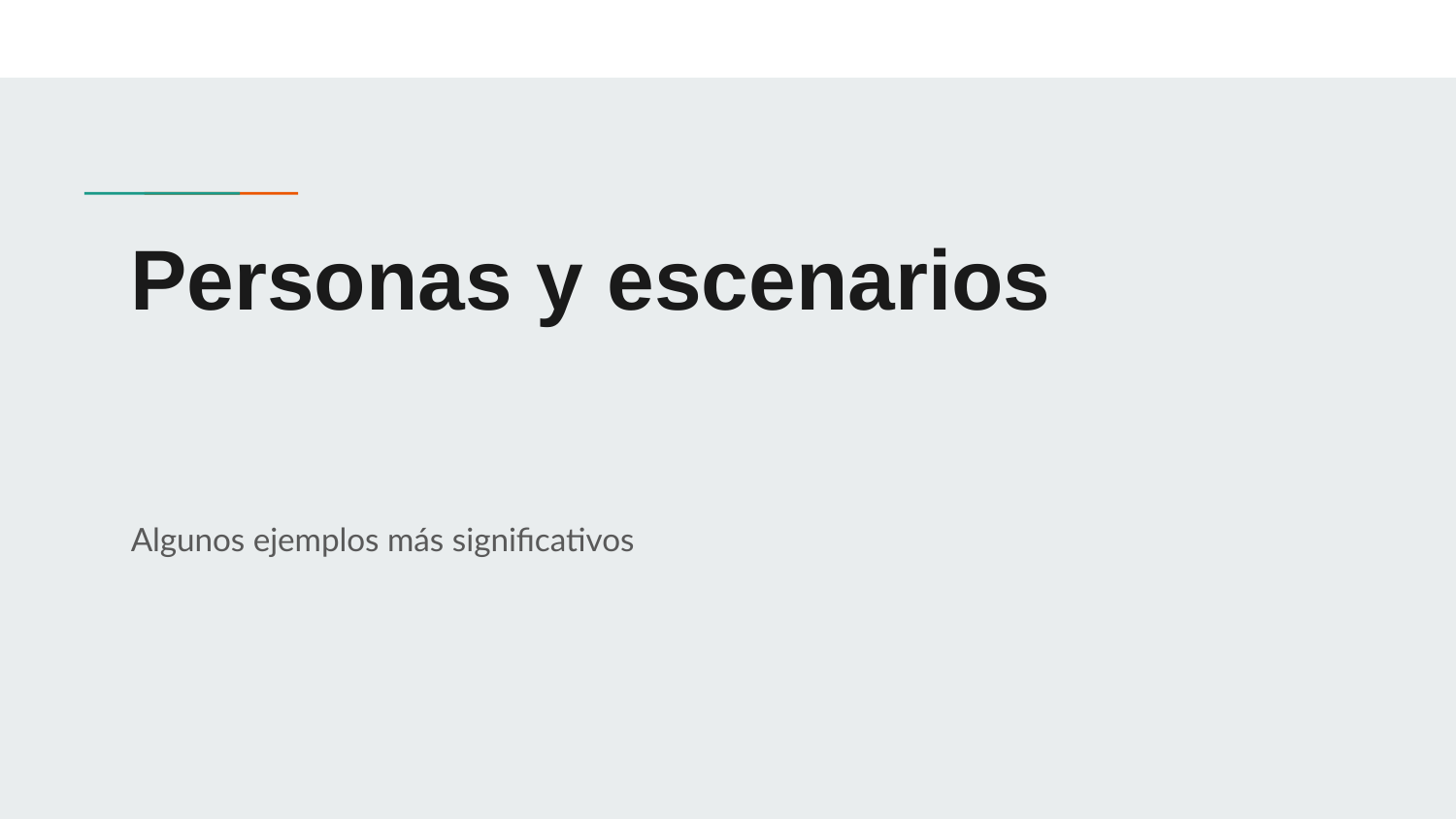

# Personas y escenarios
Algunos ejemplos más significativos